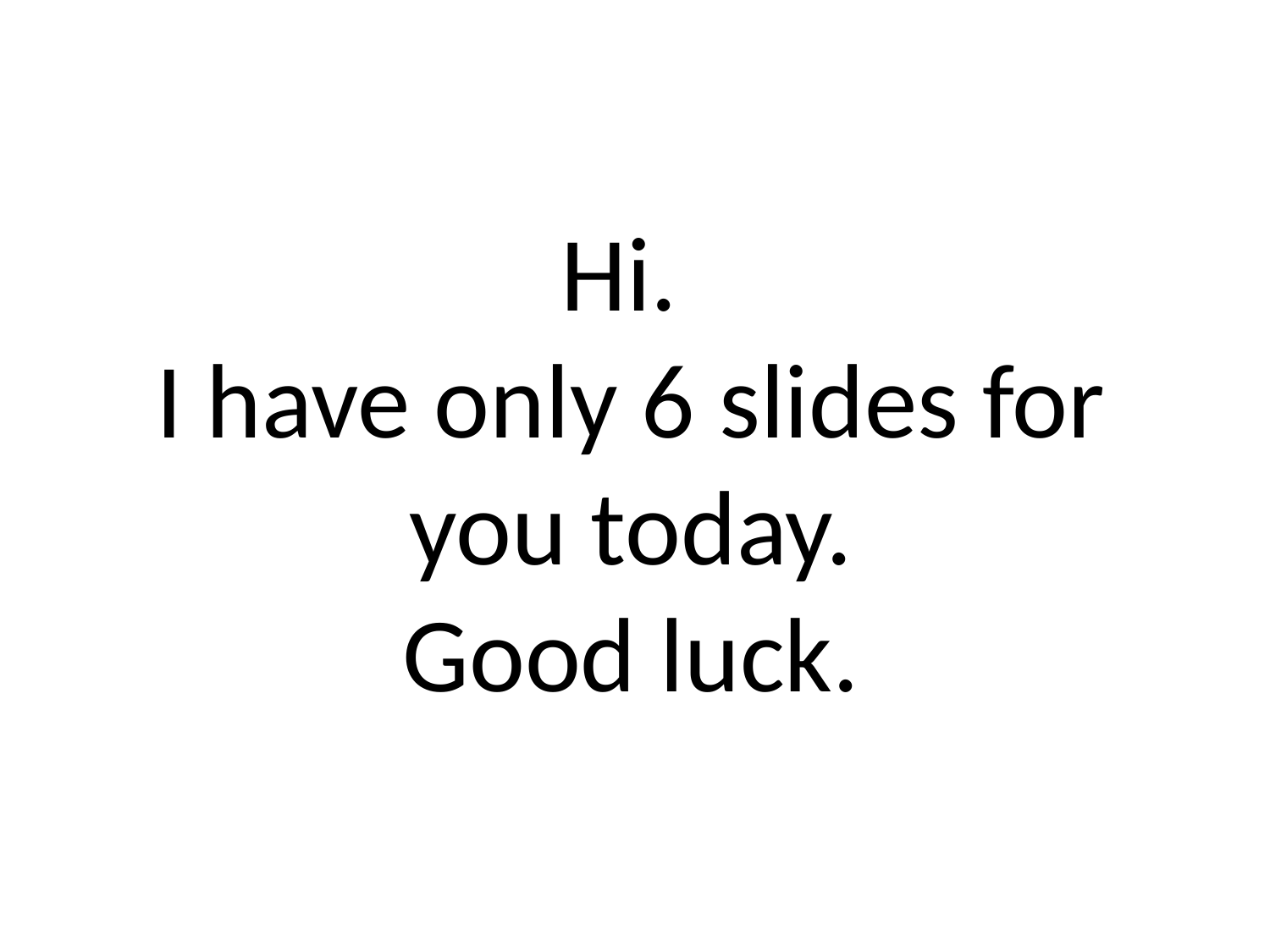

Hi.
I have only 6 slides for you today.
Good luck.